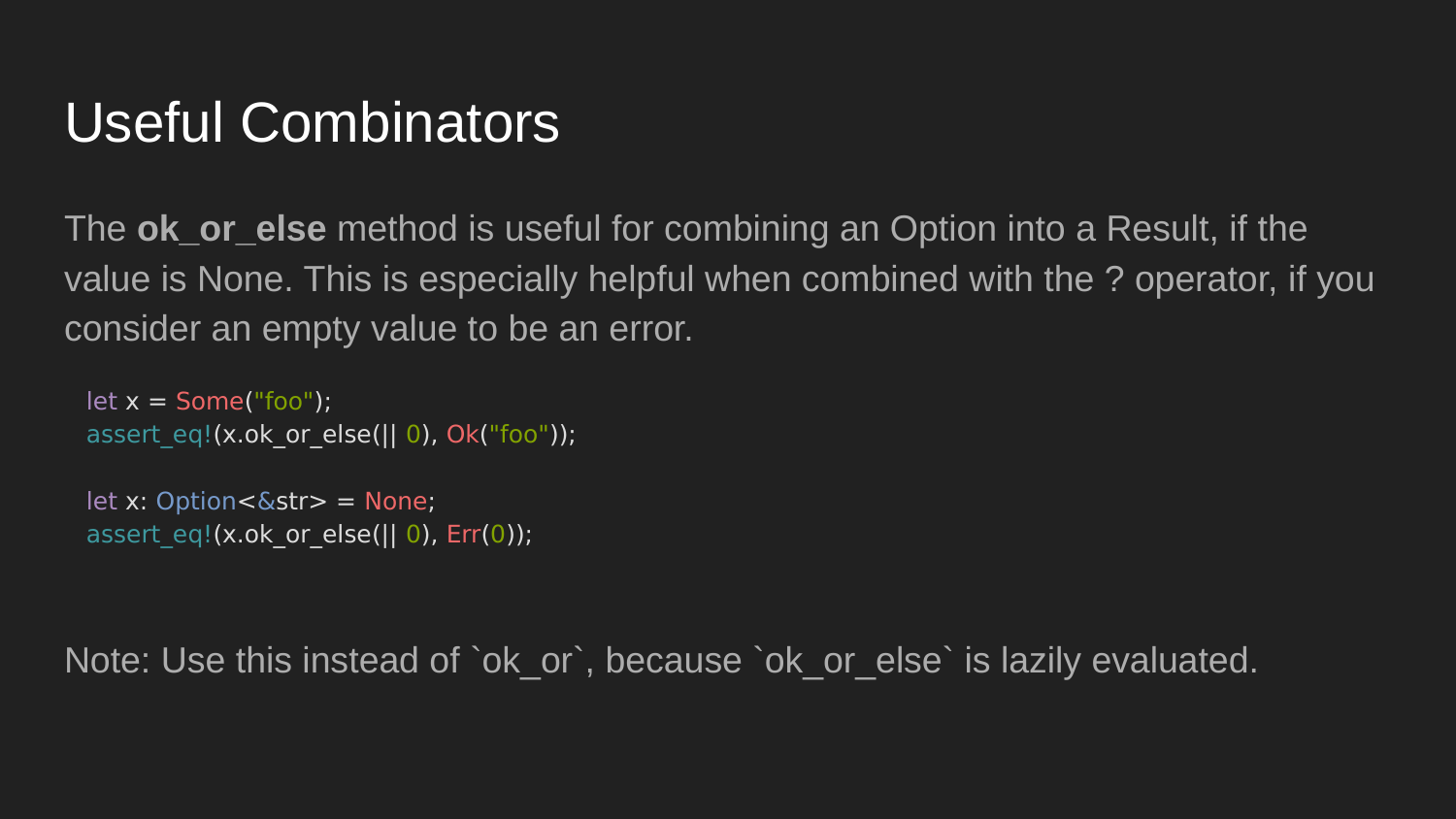

# Useful Combinators
The ok_or_else method is useful for combining an Option into a Result, if the value is None. This is especially helpful when combined with the ? operator, if you consider an empty value to be an error.
let x = Some("foo");
assert_eq!(x.ok_or_else(|| 0), Ok("foo"));
let x: Option<&str> = None;
assert_eq!(x.ok_or_else(|| 0), Err(0));

Note: Use this instead of `ok_or`, because `ok_or_else` is lazily evaluated.